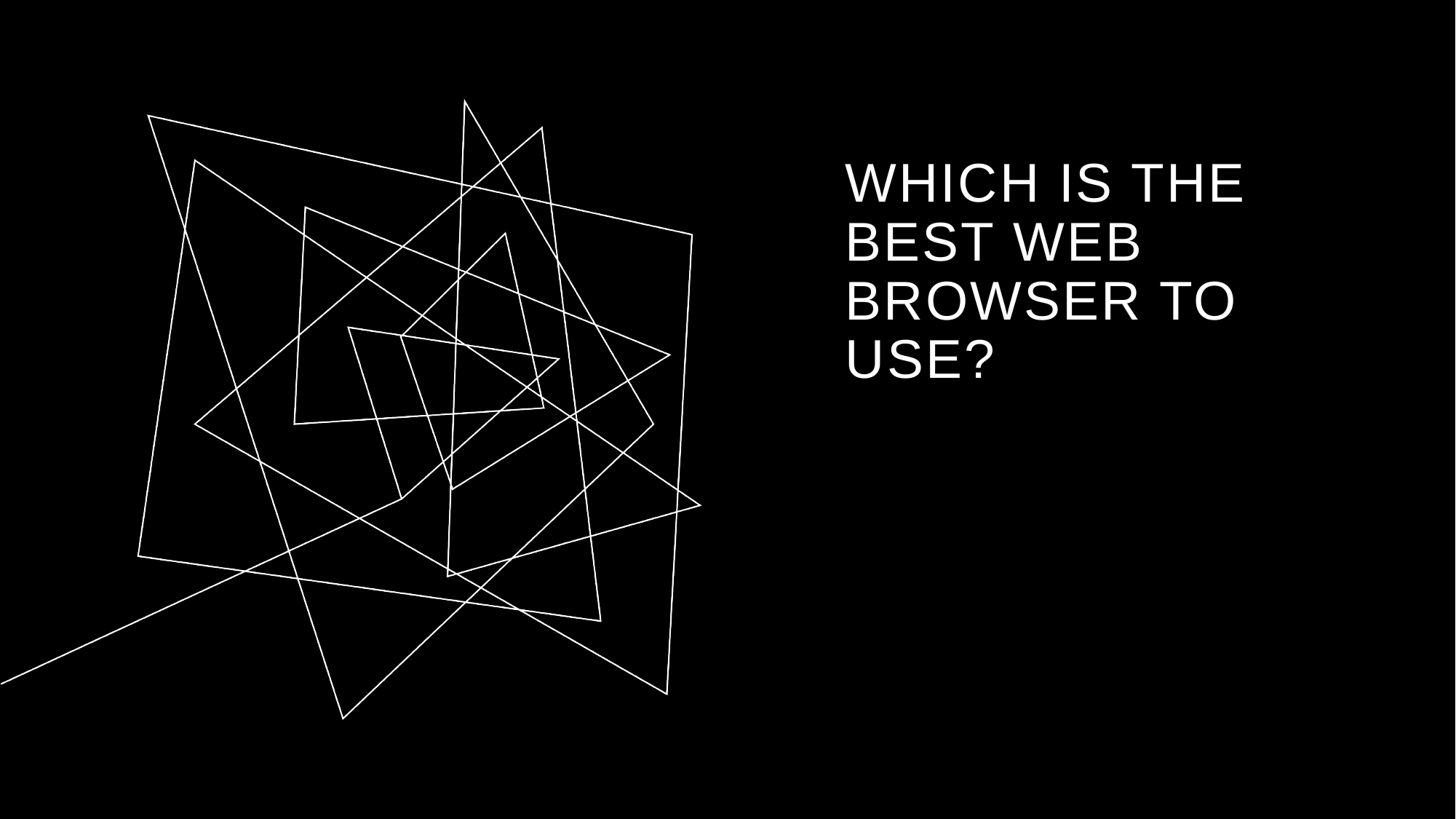

# Which is the best web browser to use?